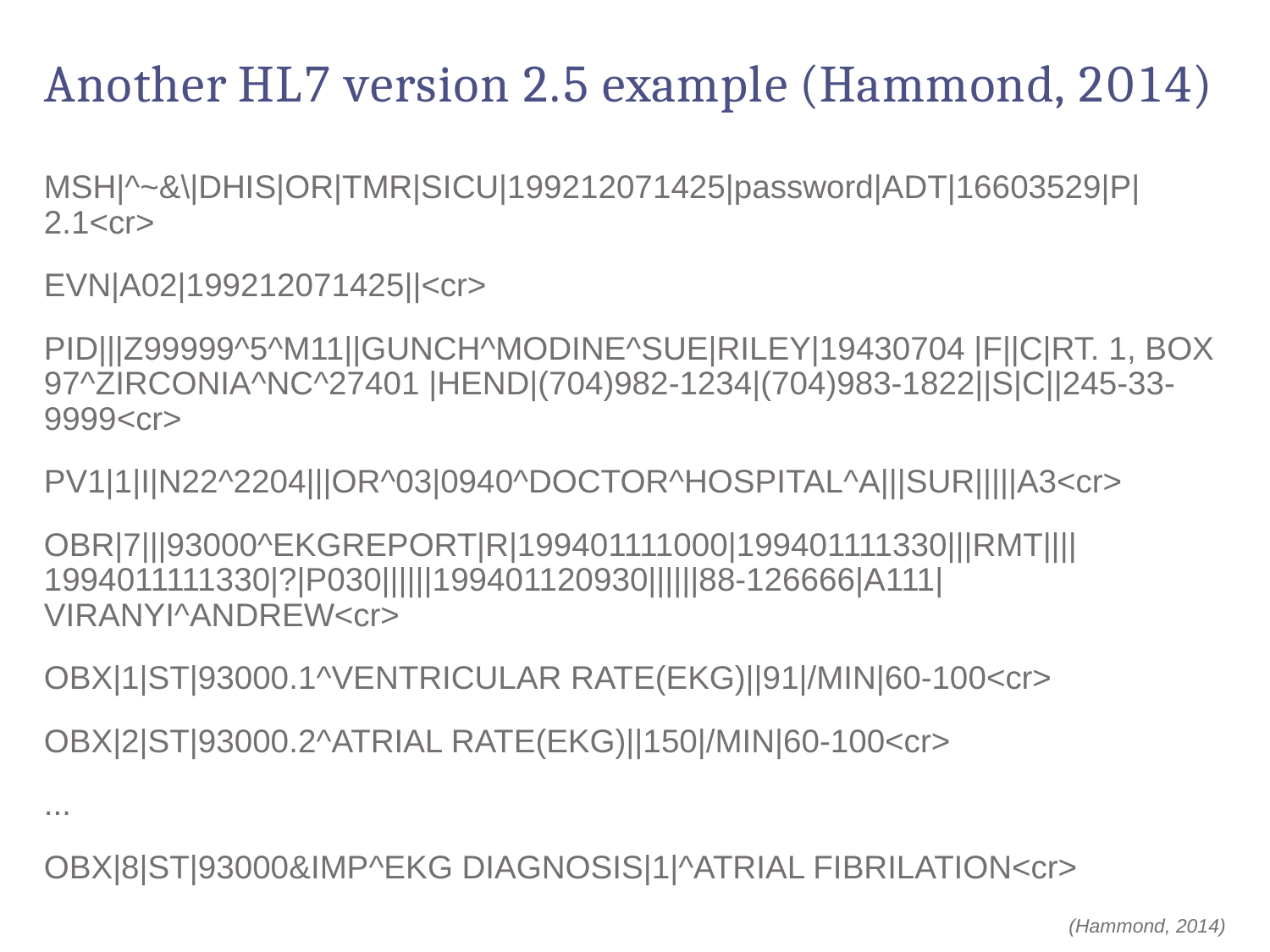

# Another HL7 version 2.5 example (Hammond, 2014)
MSH|^~&\|DHIS|OR|TMR|SICU|199212071425|password|ADT|16603529|P|2.1<cr>
EVN|A02|199212071425||<cr>
PID|||Z99999^5^M11||GUNCH^MODINE^SUE|RILEY|19430704 |F||C|RT. 1, BOX 97^ZIRCONIA^NC^27401 |HEND|(704)982-1234|(704)983-1822||S|C||245-33-9999<cr>
PV1|1|I|N22^2204|||OR^03|0940^DOCTOR^HOSPITAL^A|||SUR|||||A3<cr>
OBR|7|||93000^EKGREPORT|R|199401111000|199401111330|||RMT||||1994011111330|?|P030||||||199401120930||||||88-126666|A111|VIRANYI^ANDREW<cr>
OBX|1|ST|93000.1^VENTRICULAR RATE(EKG)||91|/MIN|60-100<cr>
OBX|2|ST|93000.2^ATRIAL RATE(EKG)||150|/MIN|60-100<cr>
...
OBX|8|ST|93000&IMP^EKG DIAGNOSIS|1|^ATRIAL FIBRILATION<cr>

(Hammond, 2014)